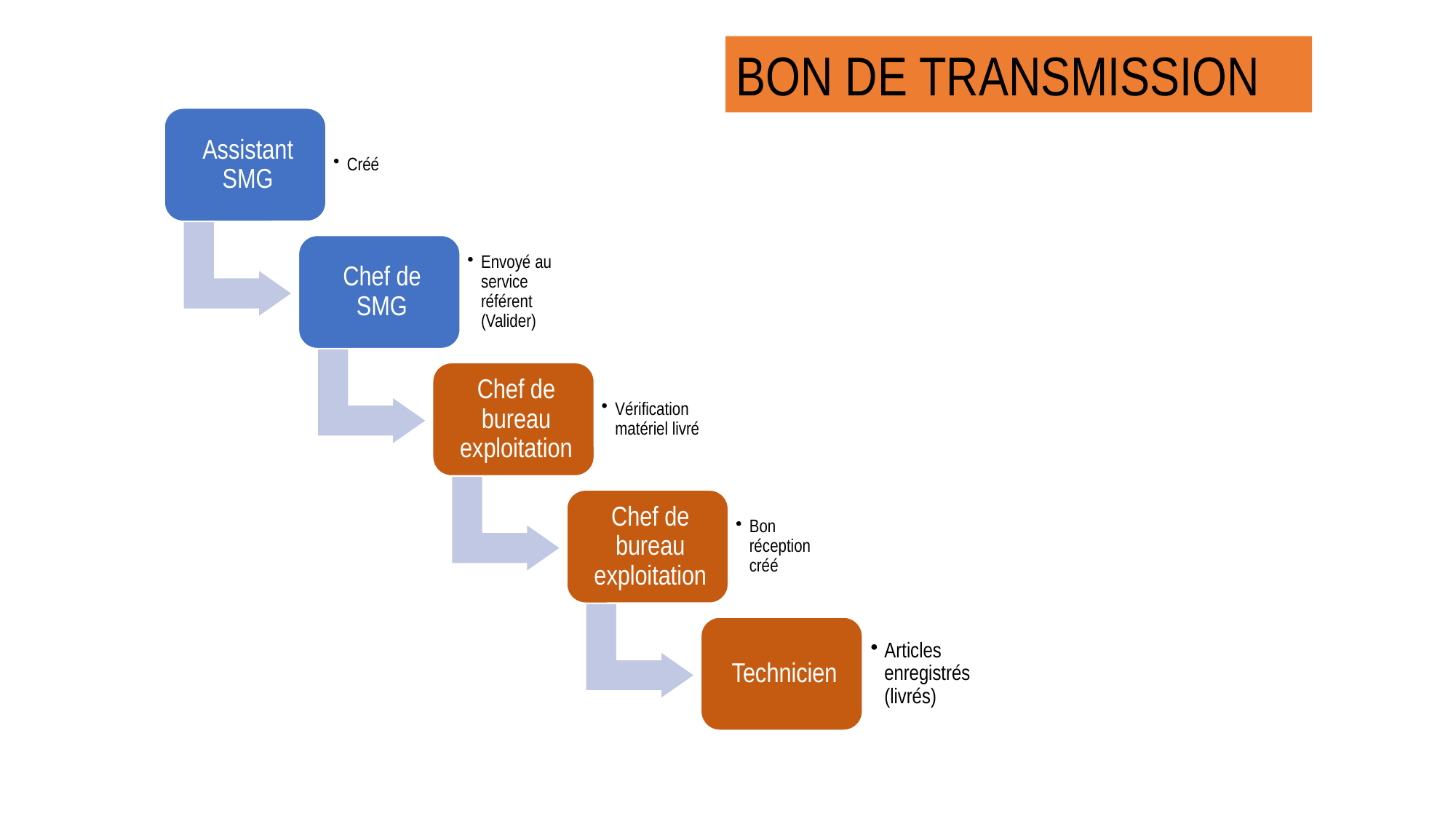

BON DE TRANSMISSION
Assistant SMG
Créé
Chef de SMG
Envoyé au service référent (Valider)
Chef de bureau exploitation
Vérification matériel livré
Chef de bureau exploitation
Bon réception créé
Technicien
Articles enregistrés (livrés)